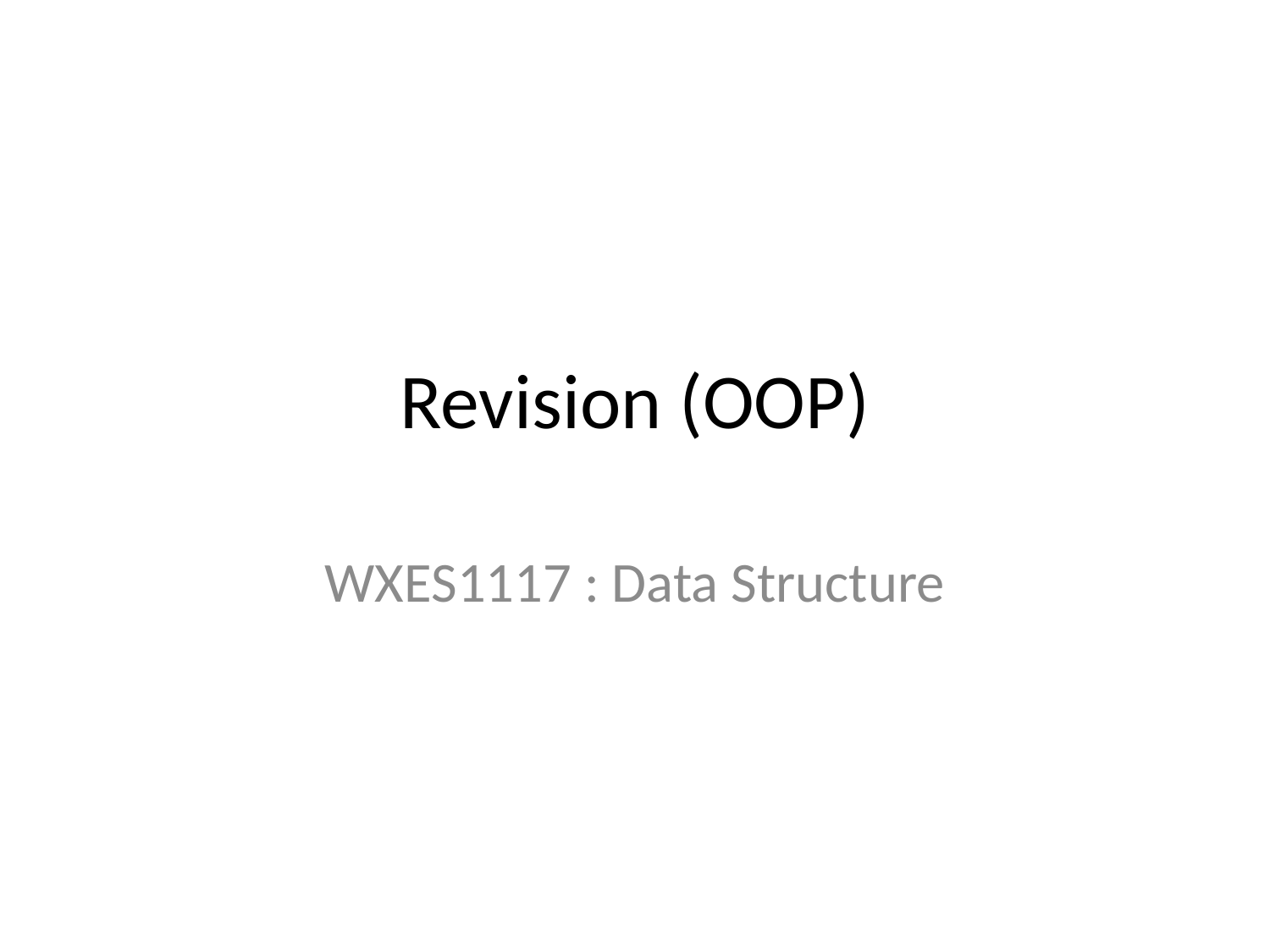

# Revision (OOP)
WXES1117 : Data Structure